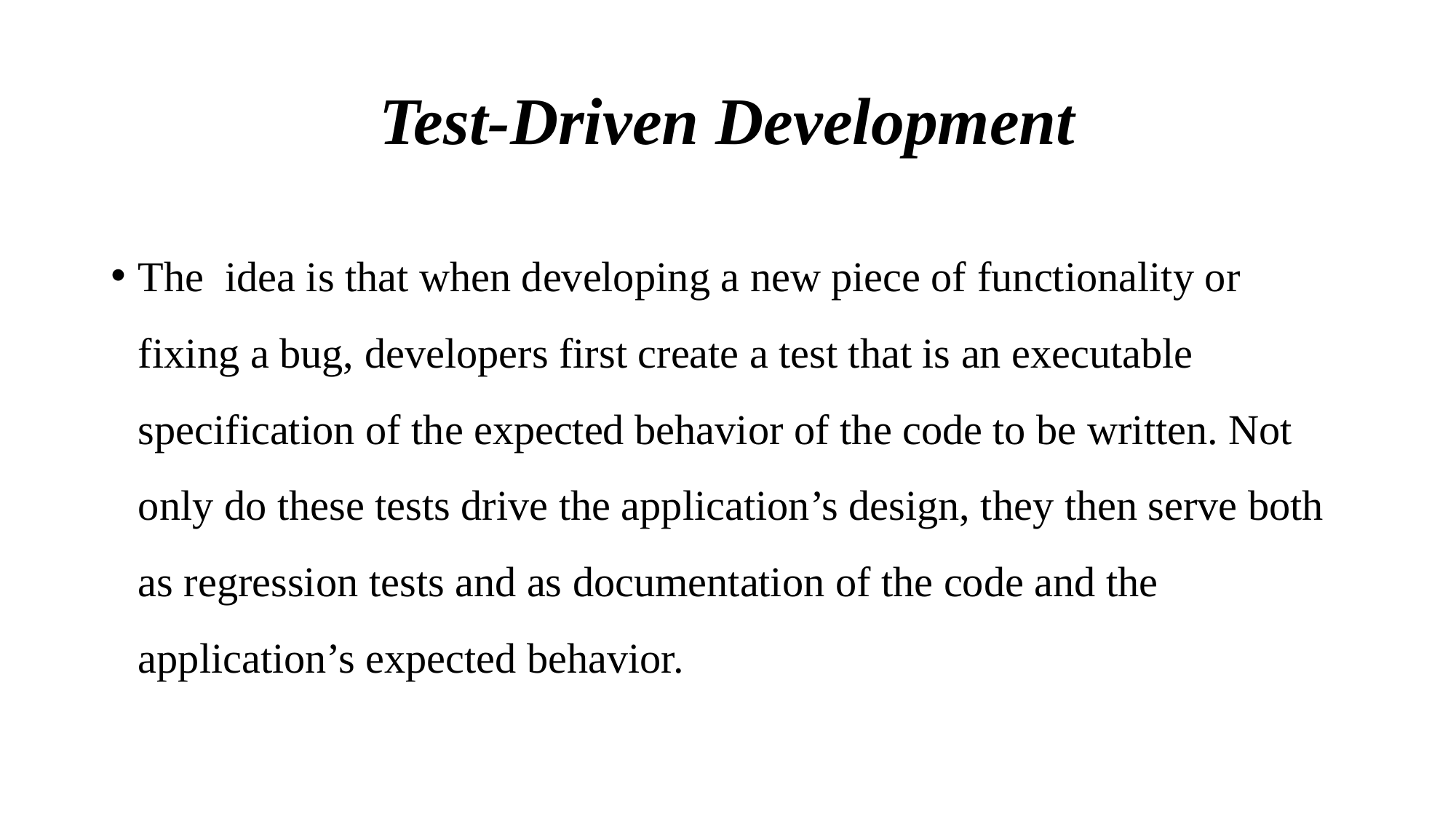

# Test-Driven Development
The  idea is that when developing a new piece of functionality or fixing a bug, developers first create a test that is an executable specification of the expected behavior of the code to be written. Not only do these tests drive the application’s design, they then serve both as regression tests and as documentation of the code and the application’s expected behavior.